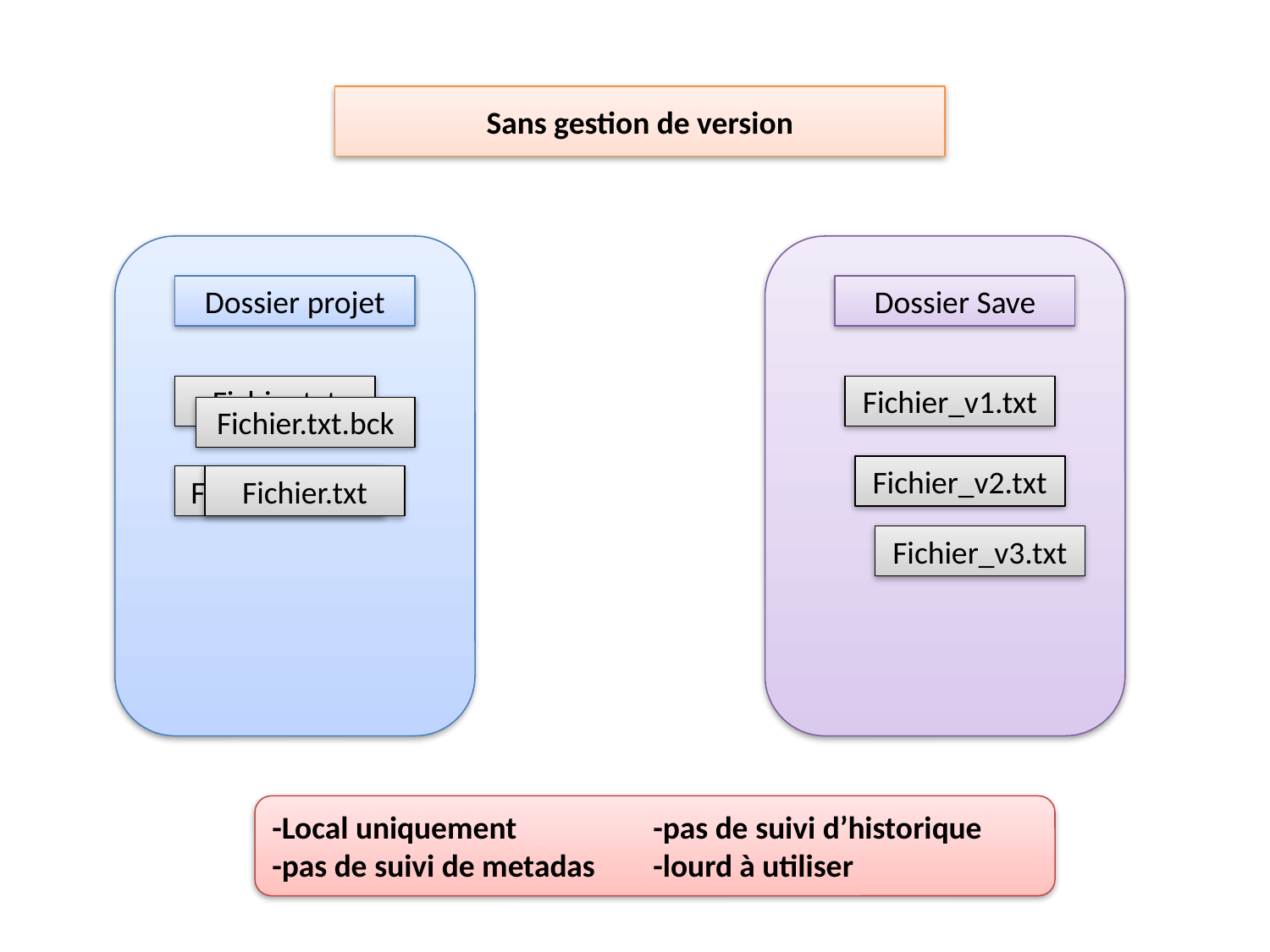

Sans gestion de version

Dossier projet
Dossier Save
Fichier.txt
Fichier_v1.txt
Fichier.txt.bck
Fichier_v2.txt
Fichier_V2.txt
Fichier.txt
Fichier_v3.txt
-Local uniquement		-pas de suivi d’historique
-pas de suivi de metadas 	-lourd à utiliser